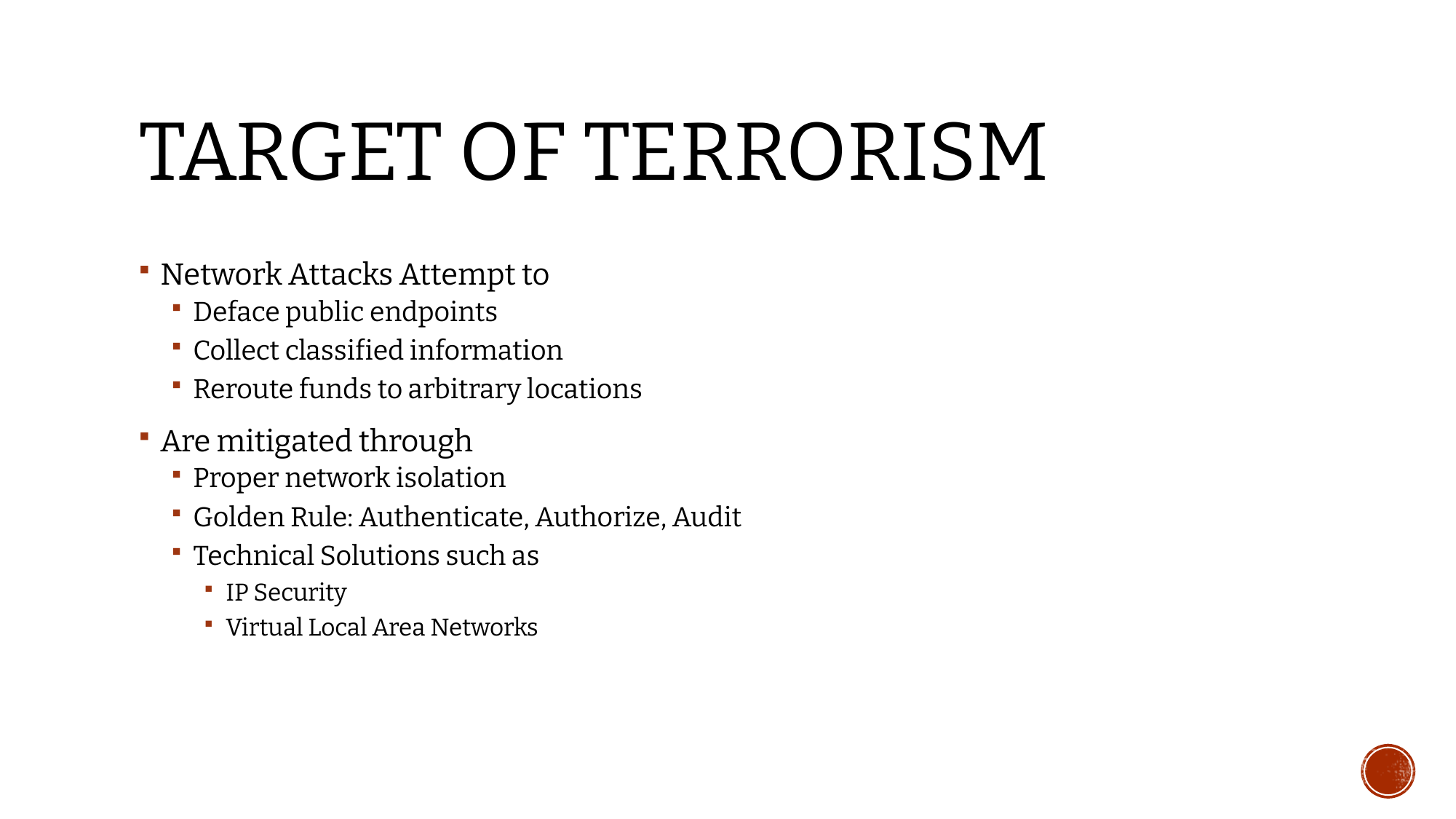

# Target of terrorism
Network Attacks Attempt to
Deface public endpoints
Collect classified information
Reroute funds to arbitrary locations
Are mitigated through
Proper network isolation
Golden Rule: Authenticate, Authorize, Audit
Technical Solutions such as
IP Security
Virtual Local Area Networks